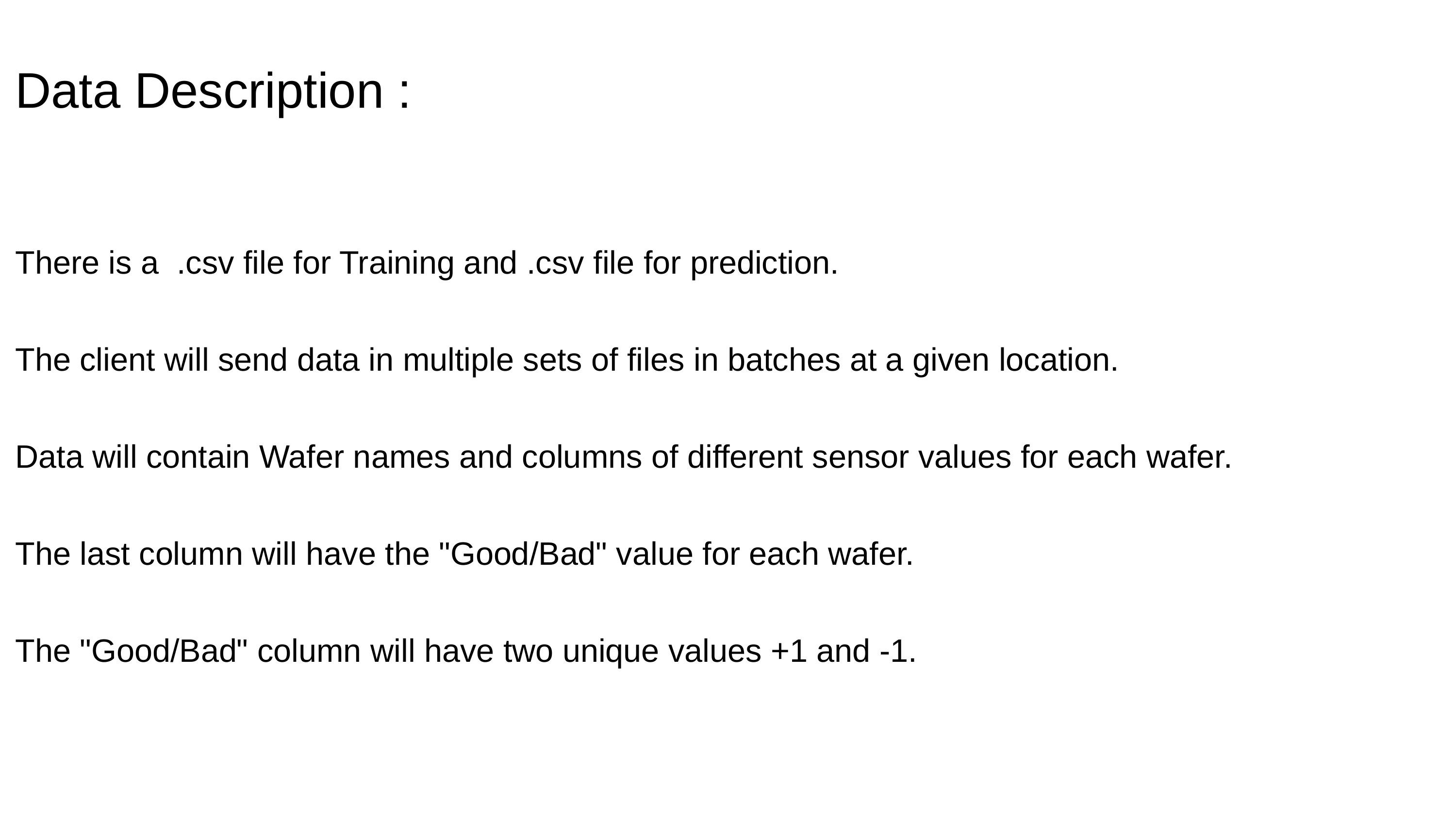

Data Description :

There is a  .csv file for Training and .csv file for prediction.
The client will send data in multiple sets of files in batches at a given location.
Data will contain Wafer names and columns of different sensor values for each wafer.
The last column will have the "Good/Bad" value for each wafer.
The "Good/Bad" column will have two unique values +1 and -1.